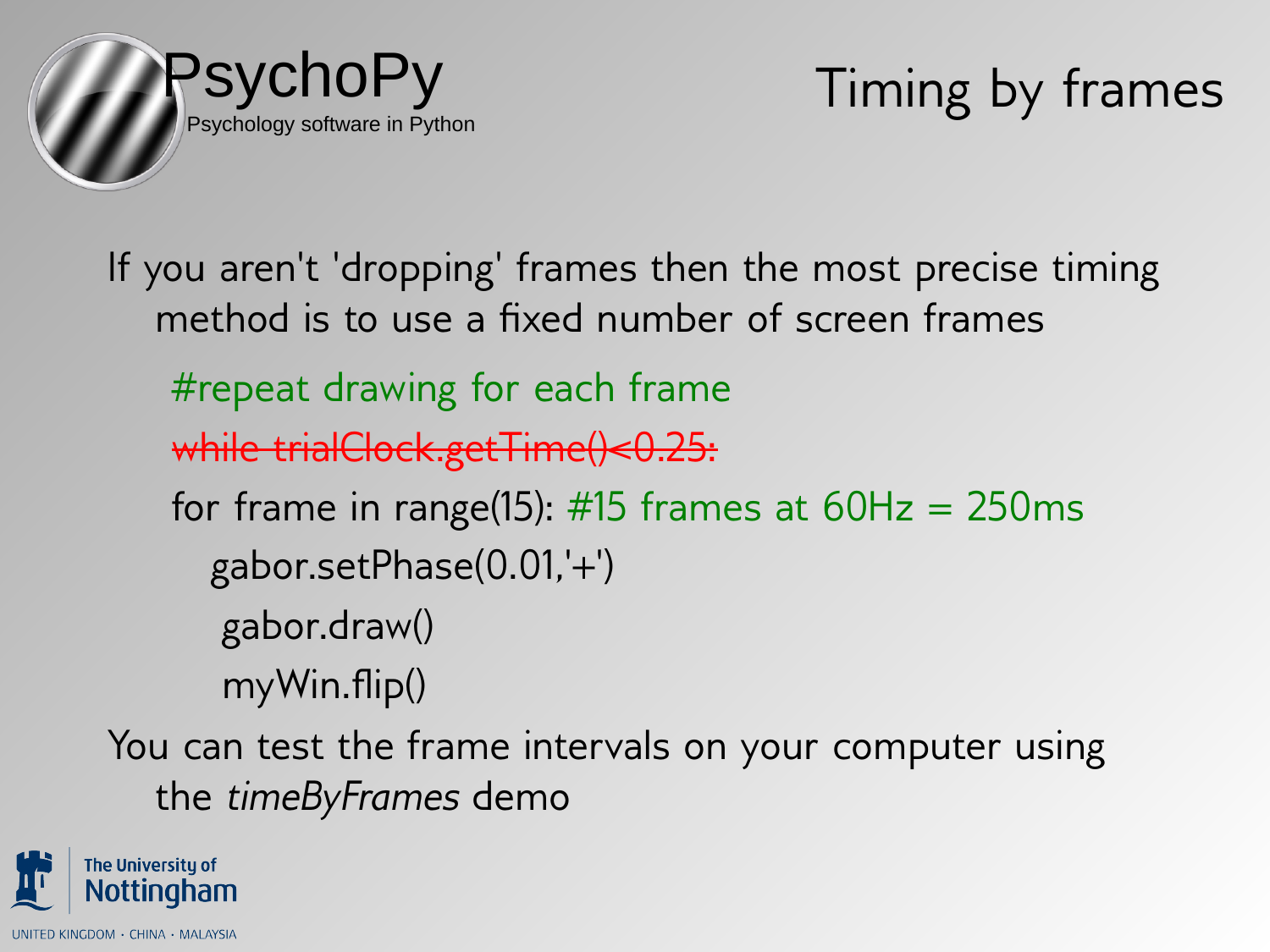

# Timing by frames
If you aren't 'dropping' frames then the most precise timing method is to use a fixed number of screen frames
#repeat drawing for each frame
while trialClock.getTime()<0.25:
for frame in range(15): #15 frames at 60Hz = 250ms
	gabor.setPhase(0.01,'+')
    gabor.draw()
    myWin.flip()
You can test the frame intervals on your computer using the timeByFrames demo